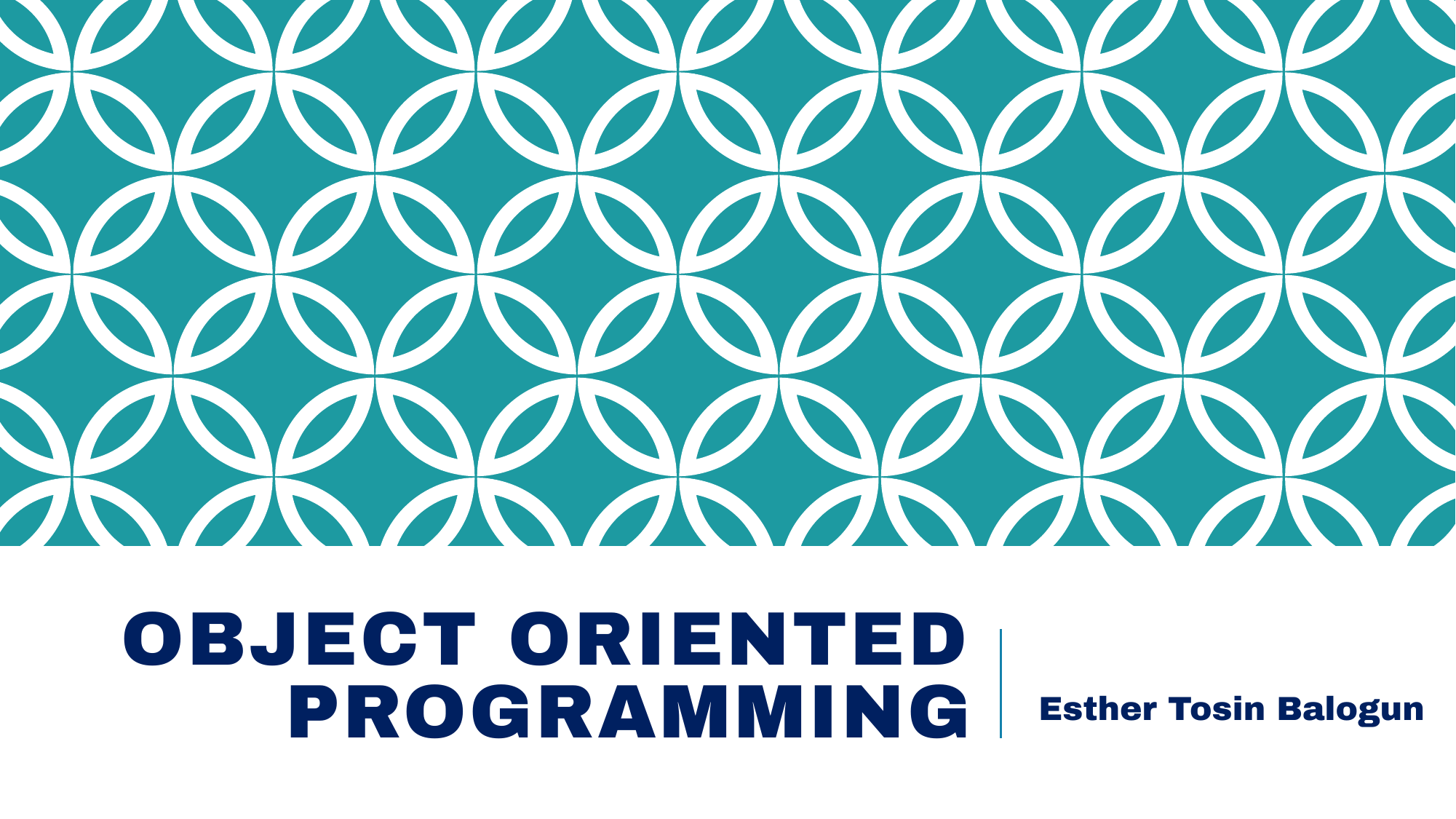

# OBJECT ORIENTED PROGRAMMING
Esther Tosin Balogun